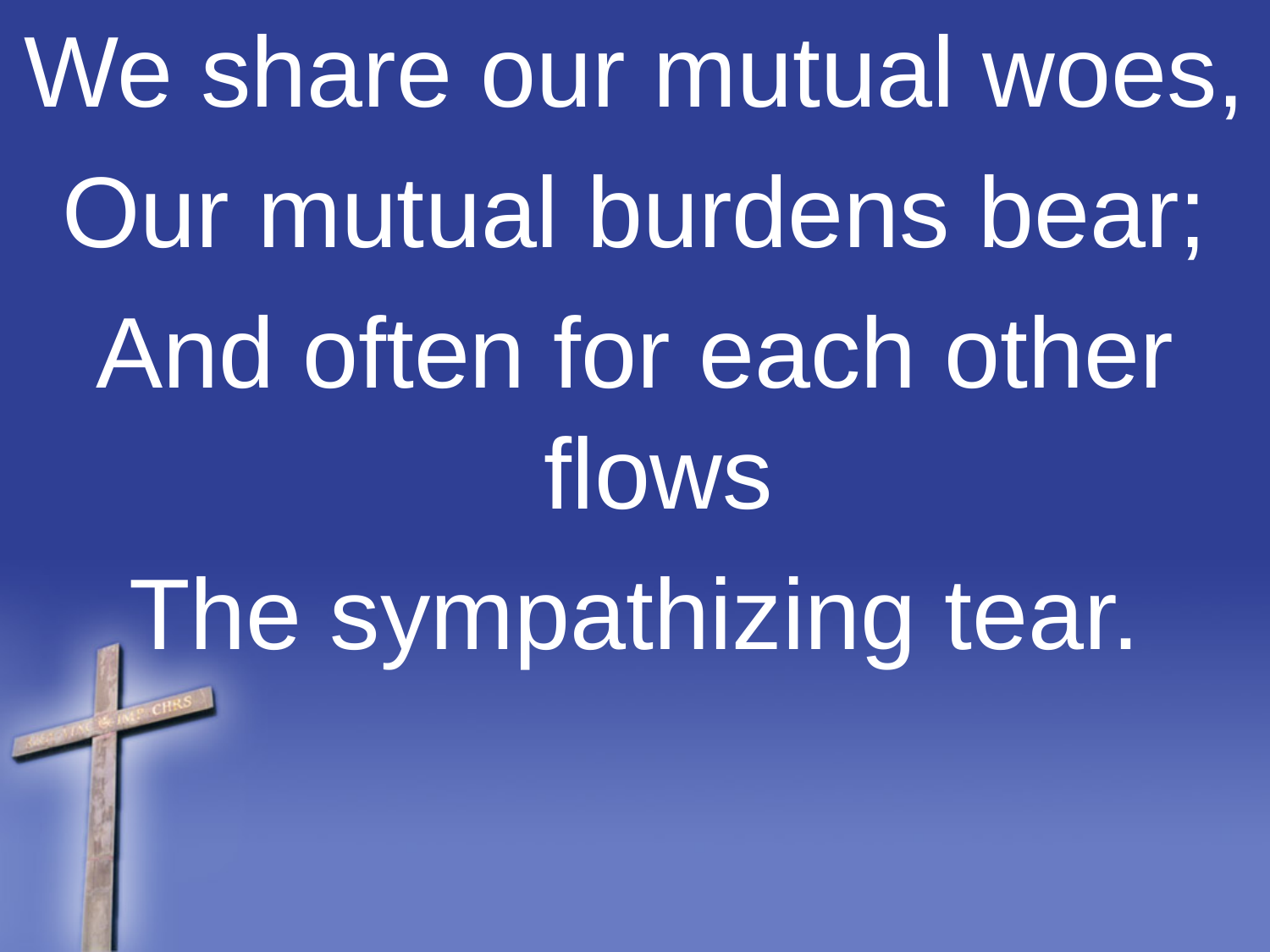

We share our mutual woes,
Our mutual burdens bear;
And often for each other flows
The sympathizing tear.